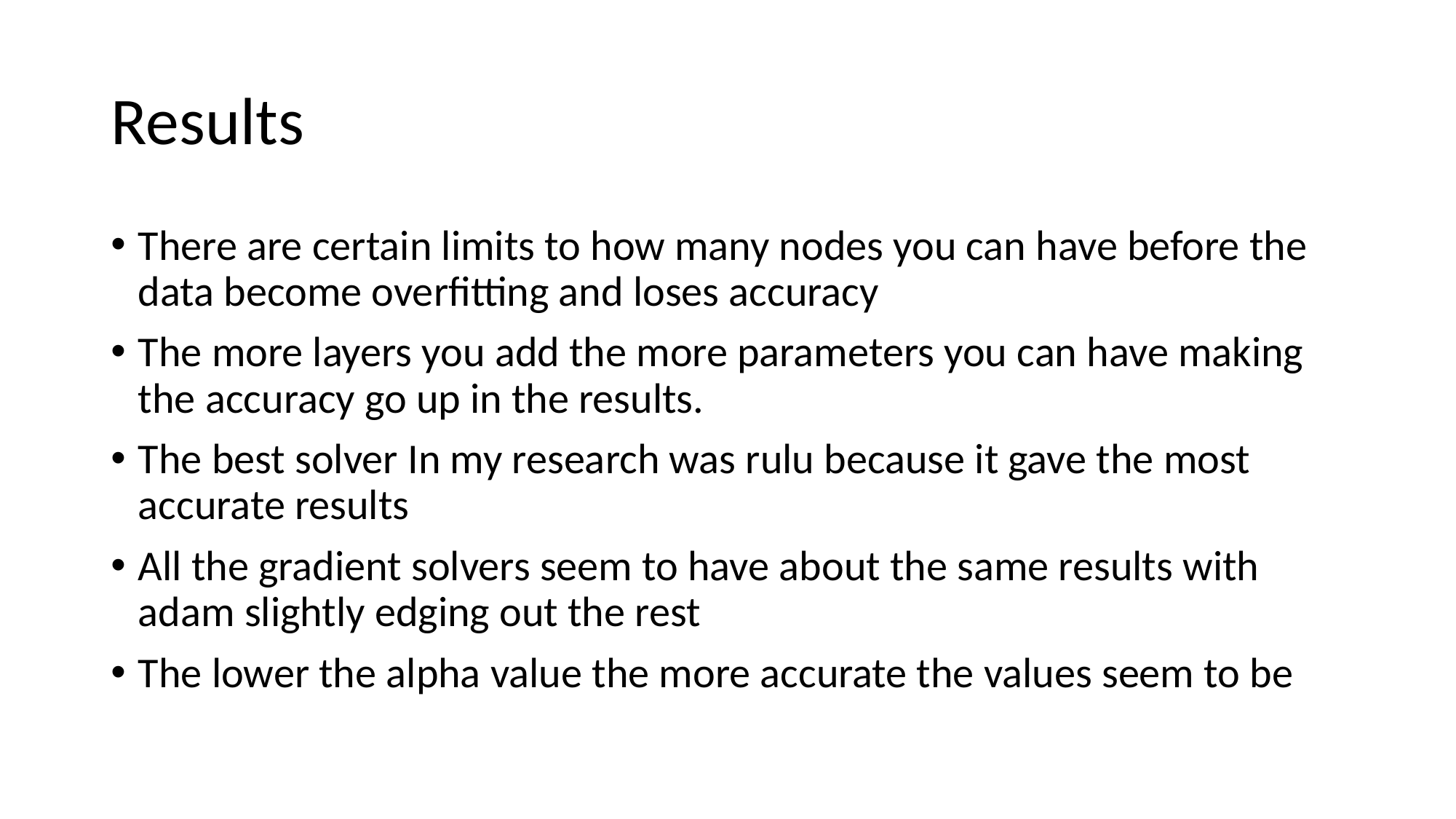

# Results
There are certain limits to how many nodes you can have before the data become overfitting and loses accuracy
The more layers you add the more parameters you can have making the accuracy go up in the results.
The best solver In my research was rulu because it gave the most accurate results
All the gradient solvers seem to have about the same results with adam slightly edging out the rest
The lower the alpha value the more accurate the values seem to be